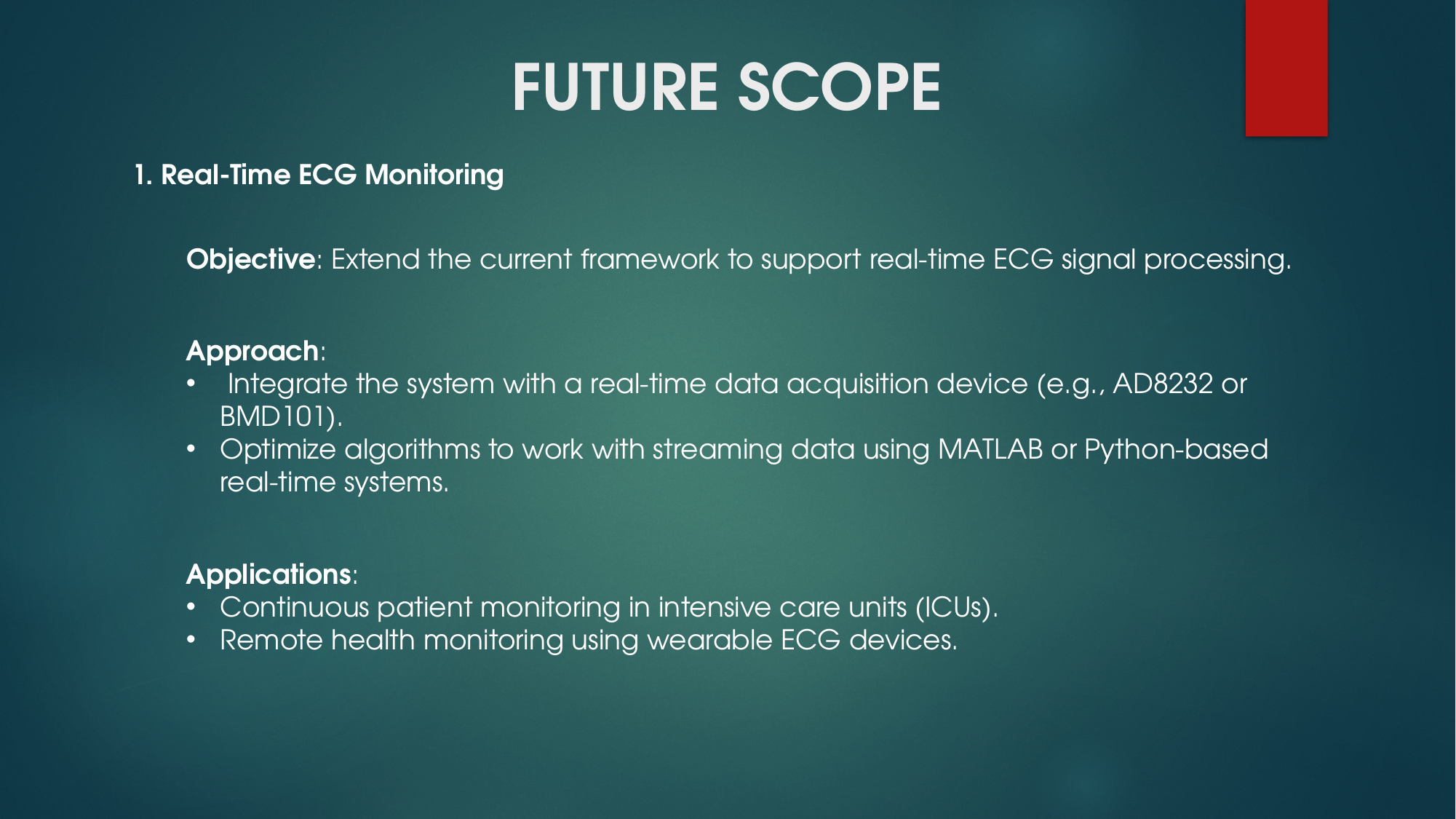

# FUTURE SCOPE
1. Real-Time ECG Monitoring
Objective: Extend the current framework to support real-time ECG signal processing.
Approach:
 Integrate the system with a real-time data acquisition device (e.g., AD8232 or BMD101).
Optimize algorithms to work with streaming data using MATLAB or Python-based real-time systems.
Applications:
Continuous patient monitoring in intensive care units (ICUs).
Remote health monitoring using wearable ECG devices.